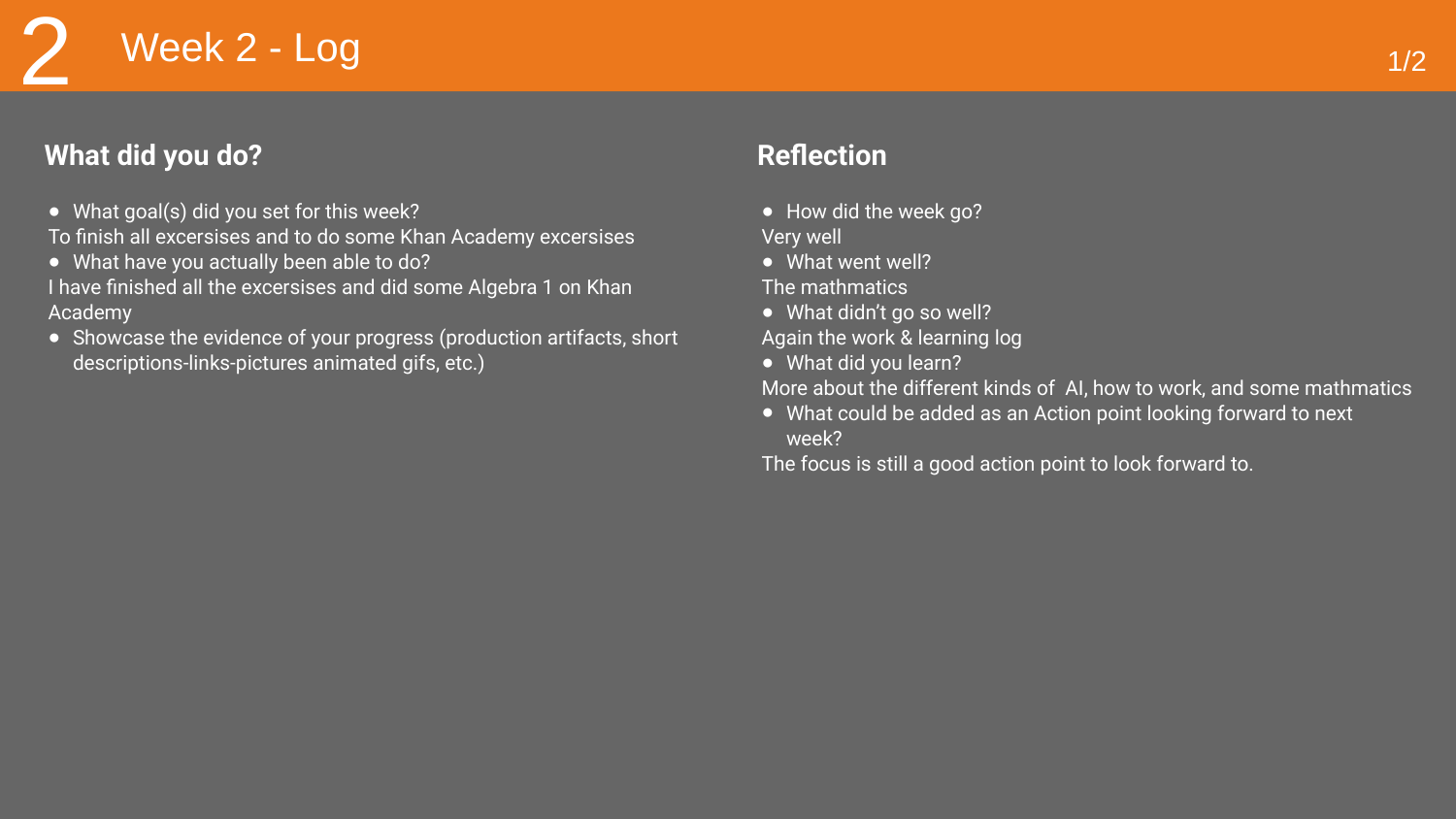

2
# Week 2 - Log
1/2

What did you do?
Reflection
What goal(s) did you set for this week?
To finish all excersises and to do some Khan Academy excersises
What have you actually been able to do?
I have finished all the excersises and did some Algebra 1 on Khan Academy
Showcase the evidence of your progress (production artifacts, short descriptions-links-pictures animated gifs, etc.)
How did the week go?
Very well
What went well?
The mathmatics
What didn’t go so well?
Again the work & learning log
What did you learn?
More about the different kinds of  AI, how to work, and some mathmatics
What could be added as an Action point looking forward to next week?
The focus is still a good action point to look forward to.